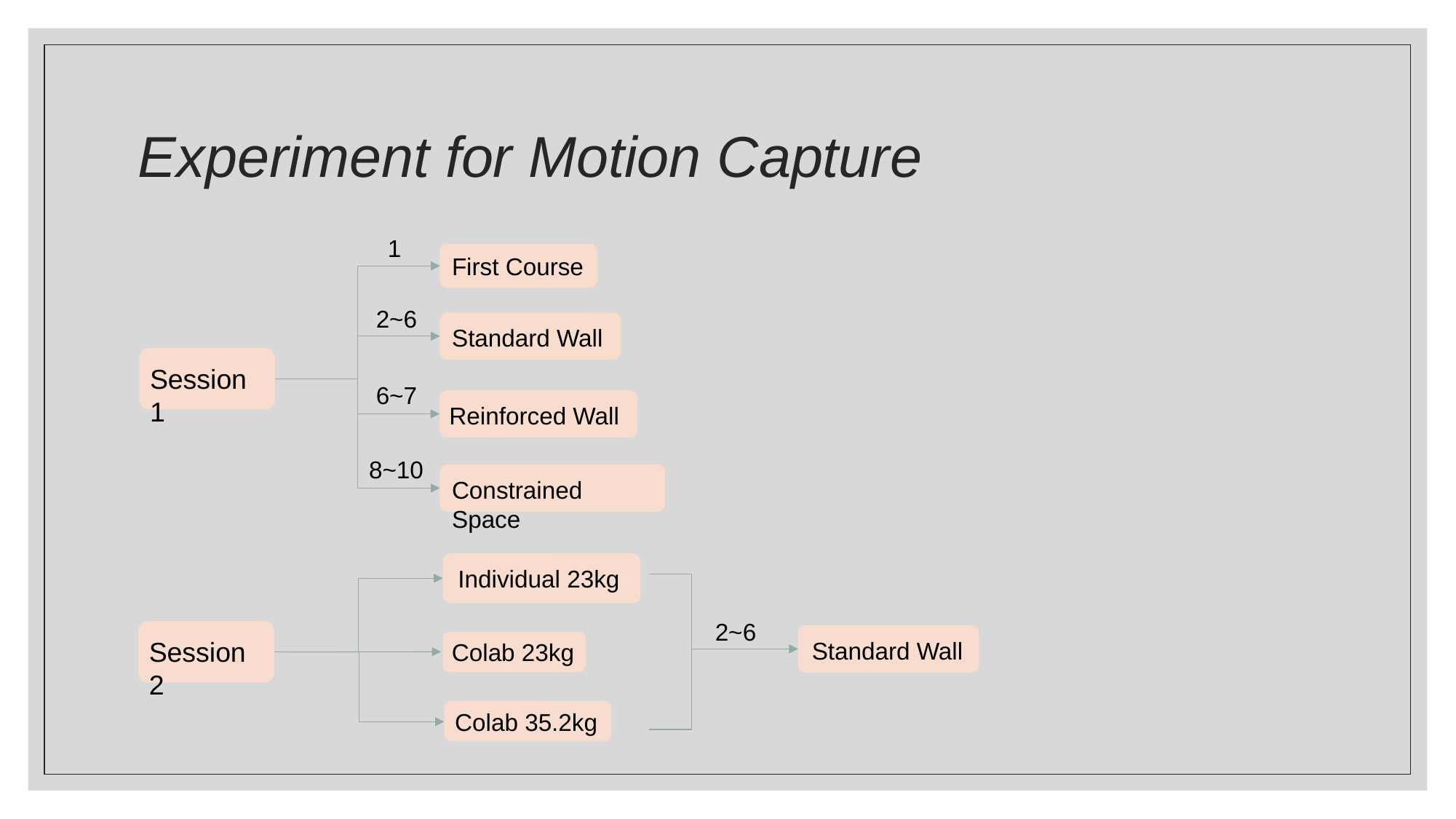

# Experiment for Motion Capture
1

First Course
2~6

Standard Wall

Session 1
6~7

Reinforced Wall
8~10

Constrained Space

Individual 23kg
2~6

Session 2
Standard Wall
Colab 23kg

Colab 35.2kg